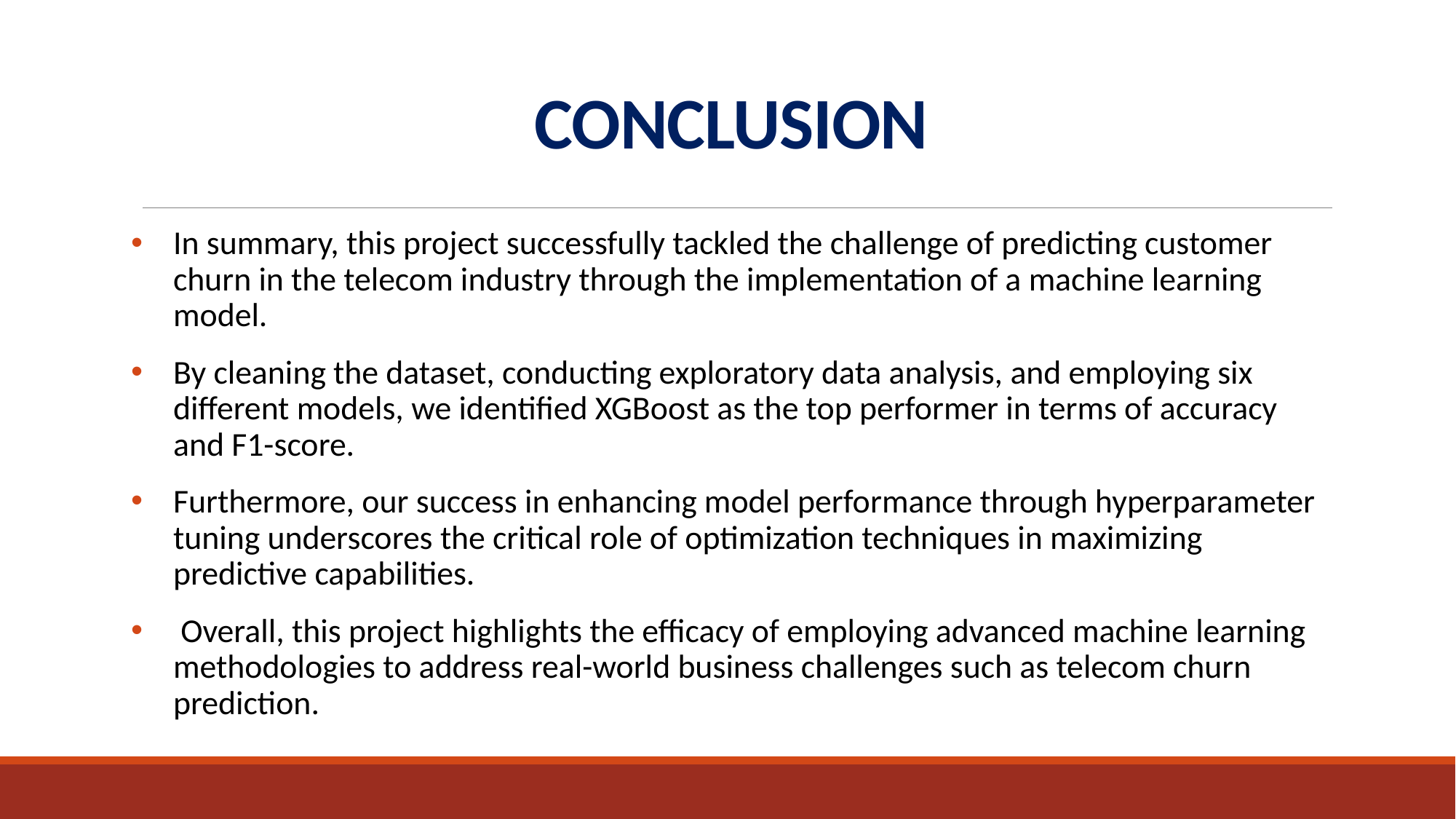

# CONCLUSION
In summary, this project successfully tackled the challenge of predicting customer churn in the telecom industry through the implementation of a machine learning model.
By cleaning the dataset, conducting exploratory data analysis, and employing six different models, we identified XGBoost as the top performer in terms of accuracy and F1-score.
Furthermore, our success in enhancing model performance through hyperparameter tuning underscores the critical role of optimization techniques in maximizing predictive capabilities.
 Overall, this project highlights the efficacy of employing advanced machine learning methodologies to address real-world business challenges such as telecom churn prediction.